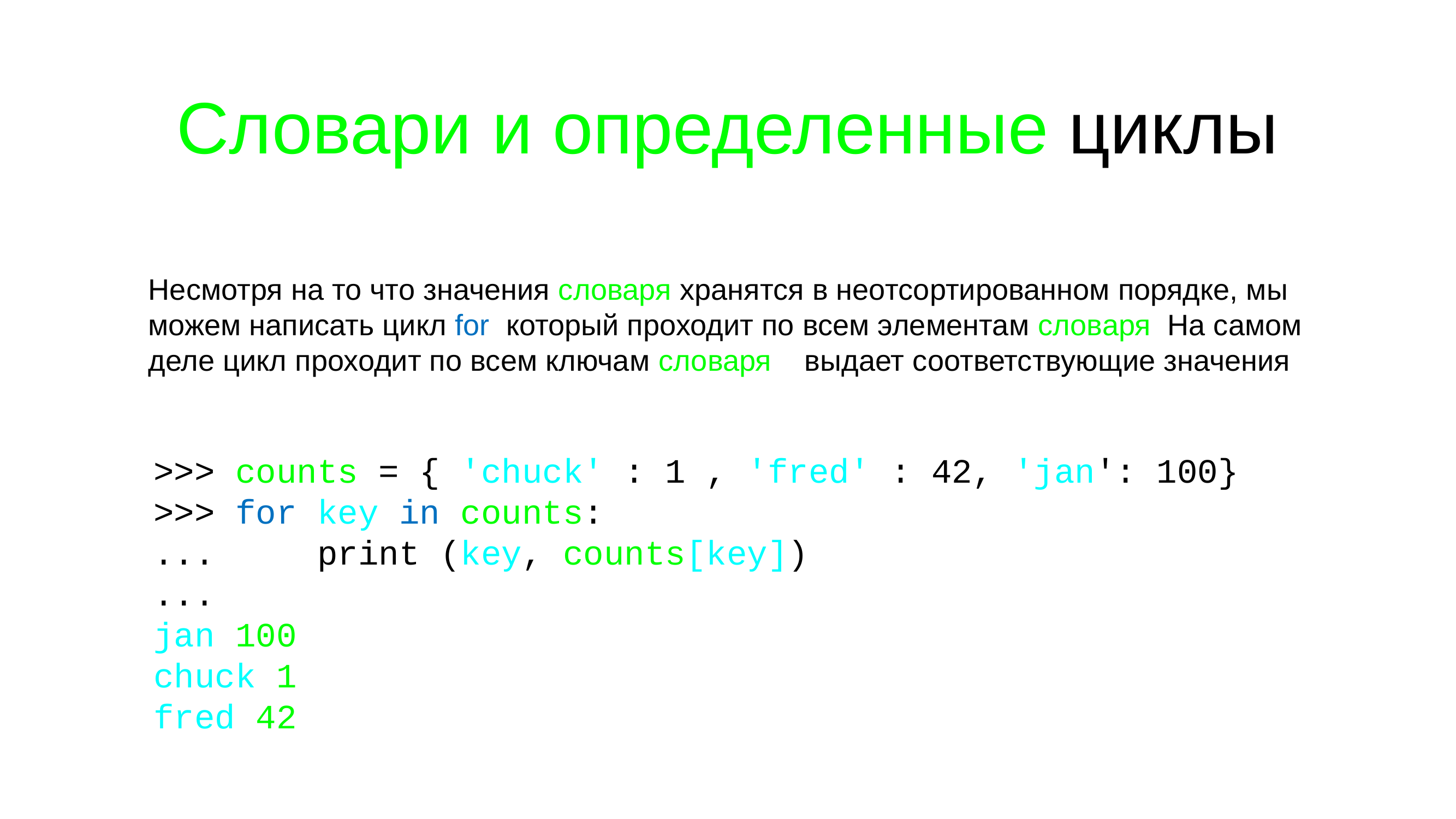

# Словари и определенные циклы
Несмотря на то что значения словаря хранятся в неотсортированном порядке, мы можем написать цикл for, который проходит по всем элементам словаря. На самом деле цикл проходит по всем ключам словаря и выдает соответствующие значения.
>>> counts = { 'chuck' : 1 , 'fred' : 42, 'jan': 100}
>>> for key in counts:
...     print (key, counts[key])
...
jan 100
chuck 1
fred 42
>>>